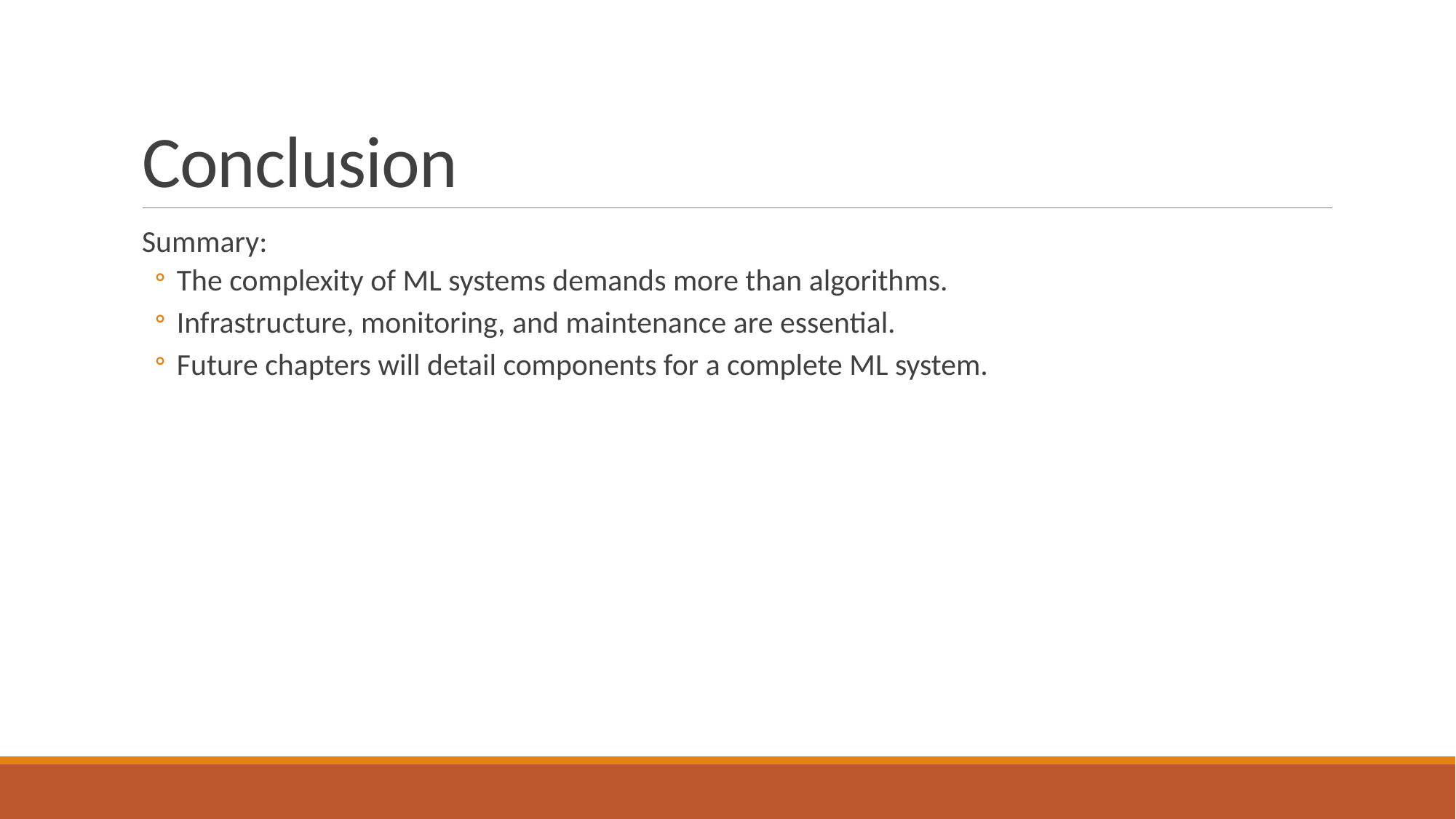

# Conclusion
Summary:
The complexity of ML systems demands more than algorithms.
Infrastructure, monitoring, and maintenance are essential.
Future chapters will detail components for a complete ML system.